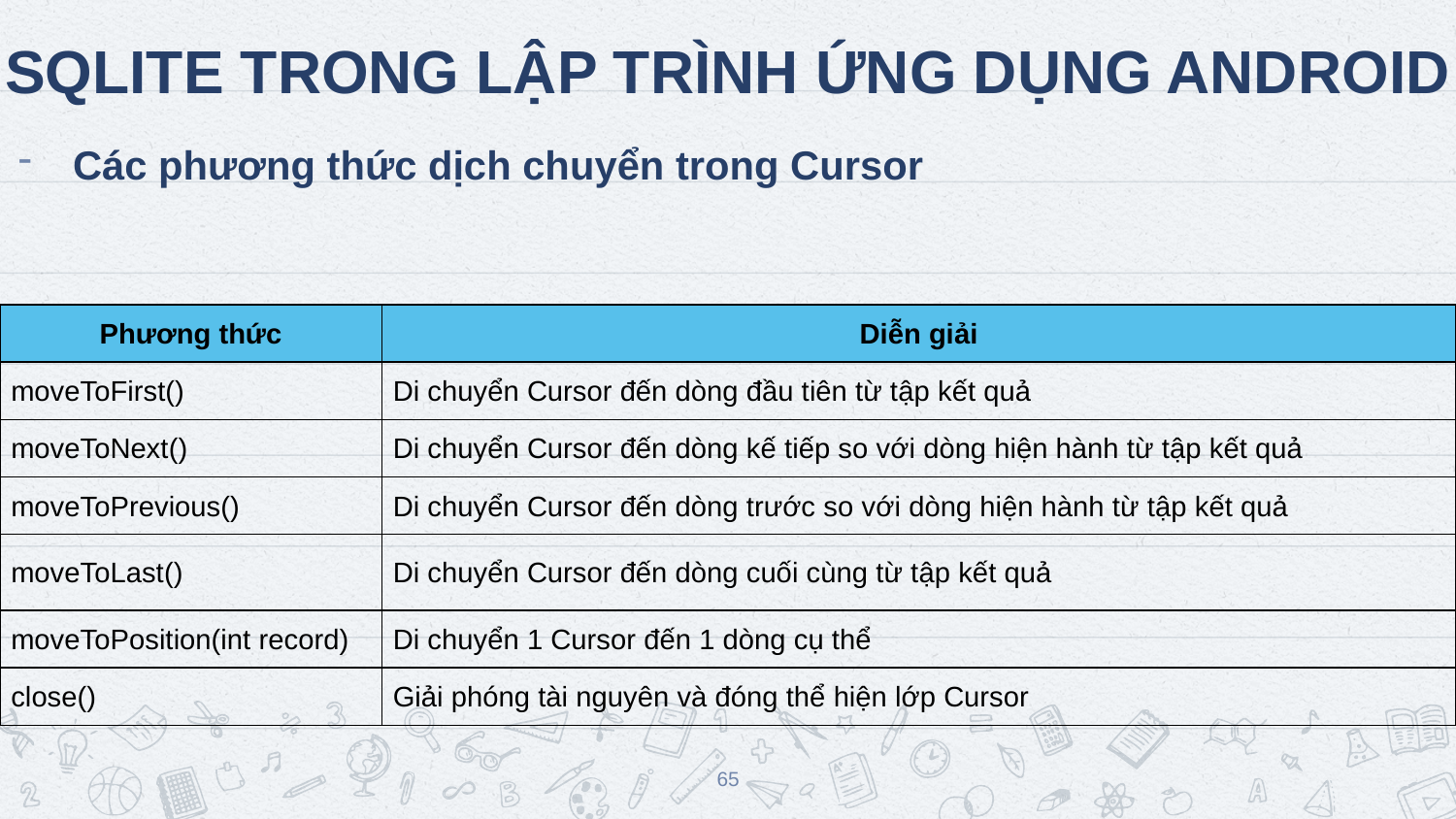

# SQLITE TRONG LẬP TRÌNH ỨNG DỤNG ANDROID
Các phương thức dịch chuyển trong Cursor
| Phương thức | Diễn giải |
| --- | --- |
| moveToFirst() | Di chuyển Cursor đến dòng đầu tiên từ tập kết quả |
| moveToNext() | Di chuyển Cursor đến dòng kế tiếp so với dòng hiện hành từ tập kết quả |
| moveToPrevious() | Di chuyển Cursor đến dòng trước so với dòng hiện hành từ tập kết quả |
| moveToLast() | Di chuyển Cursor đến dòng cuối cùng từ tập kết quả |
| moveToPosition(int record) | Di chuyển 1 Cursor đến 1 dòng cụ thể |
| close() | Giải phóng tài nguyên và đóng thể hiện lớp Cursor |
65